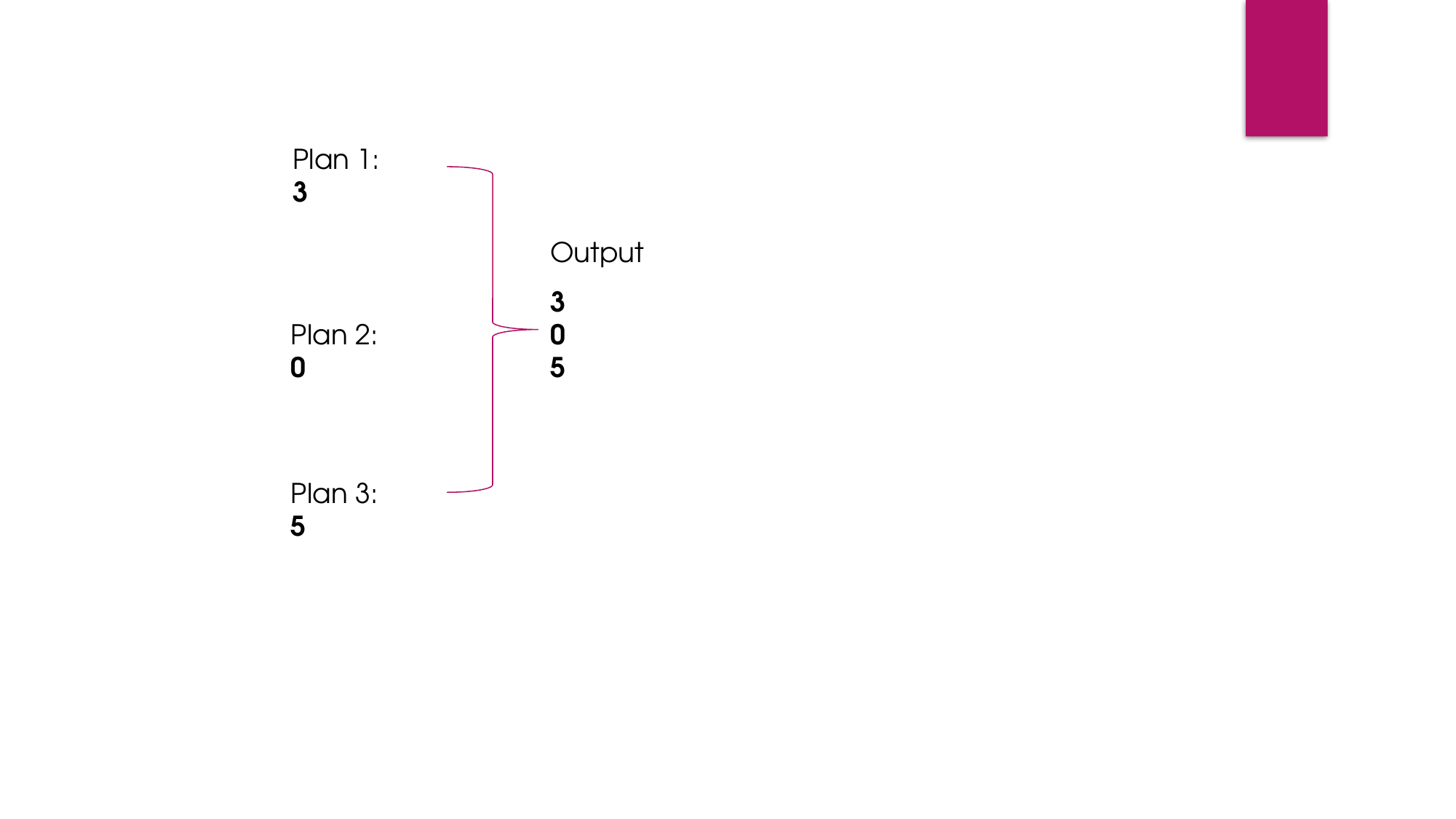

Plan 1:
3

Output
3
0
5
Plan 2:
0
Plan 3:
5